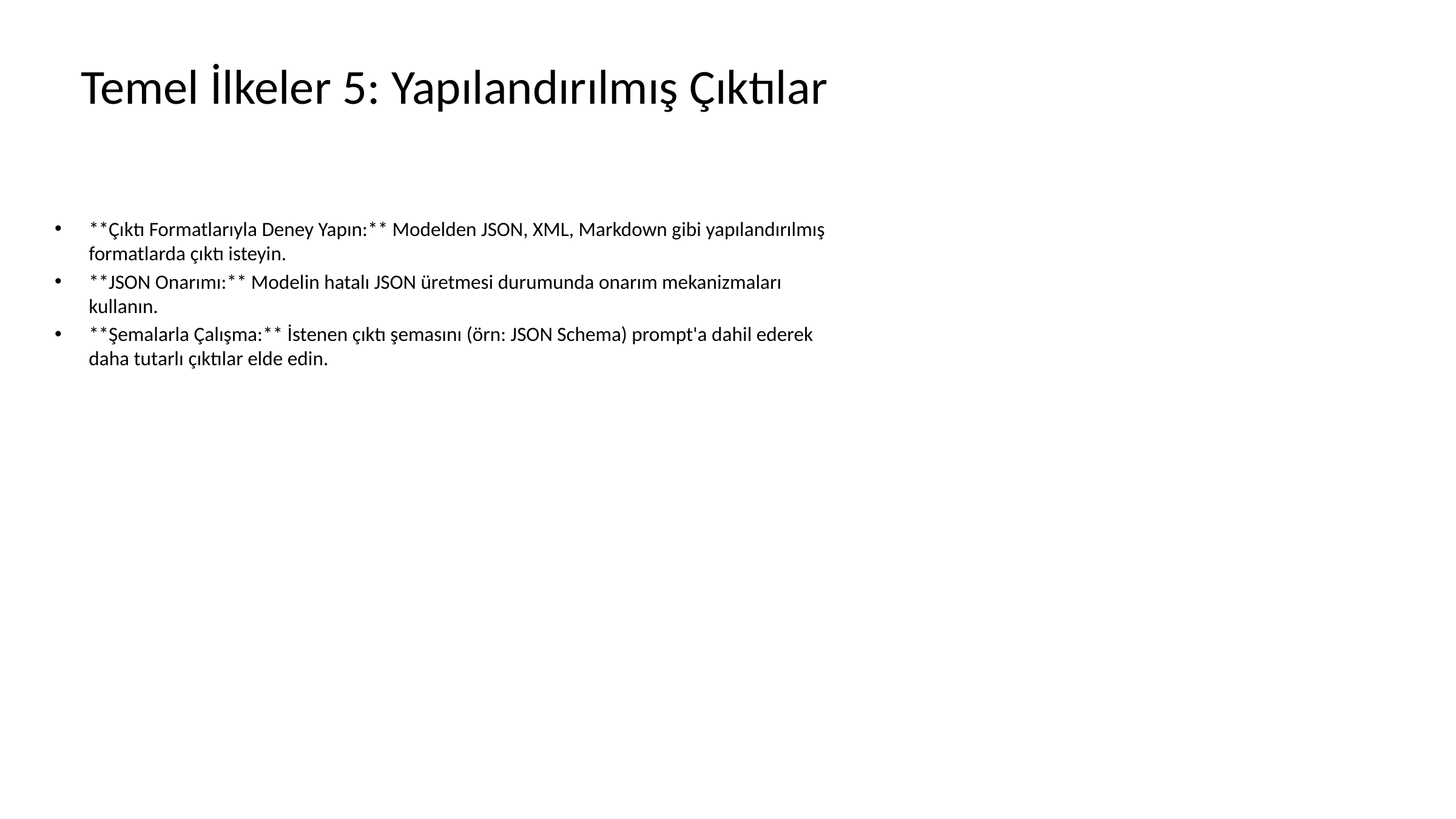

# Temel İlkeler 5: Yapılandırılmış Çıktılar

**Çıktı Formatlarıyla Deney Yapın:** Modelden JSON, XML, Markdown gibi yapılandırılmış formatlarda çıktı isteyin.
**JSON Onarımı:** Modelin hatalı JSON üretmesi durumunda onarım mekanizmaları kullanın.
**Şemalarla Çalışma:** İstenen çıktı şemasını (örn: JSON Schema) prompt'a dahil ederek daha tutarlı çıktılar elde edin.